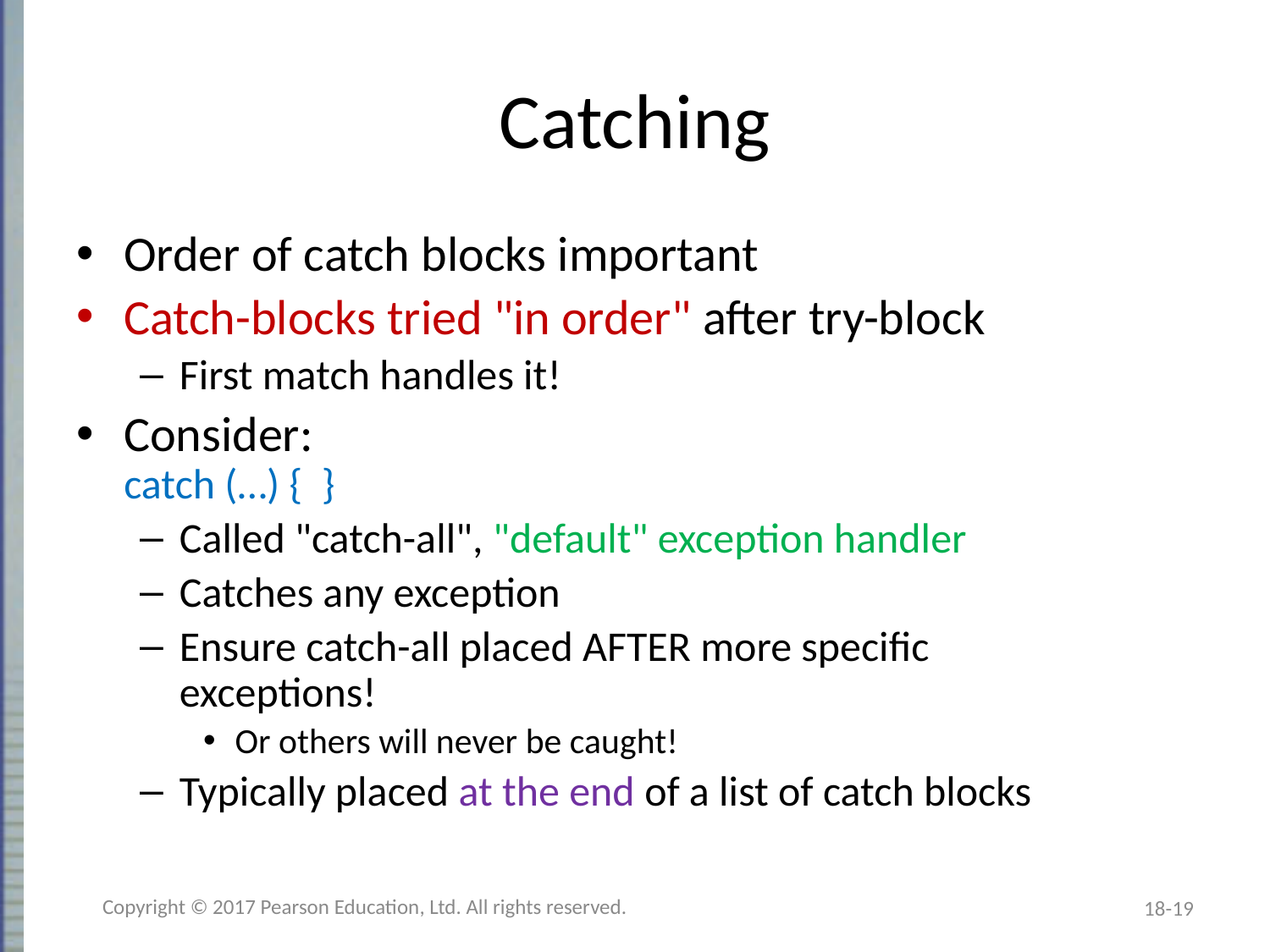

# Catching
Order of catch blocks important
Catch-blocks tried "in order" after try-block
First match handles it!
Consider:
catch (…) {  }
Called "catch-all", "default" exception handler
Catches any exception
Ensure catch-all placed AFTER more specific
exceptions!
Or others will never be caught!
Typically placed at the end of a list of catch blocks
Copyright © 2017 Pearson Education, Ltd. All rights reserved.
18-19